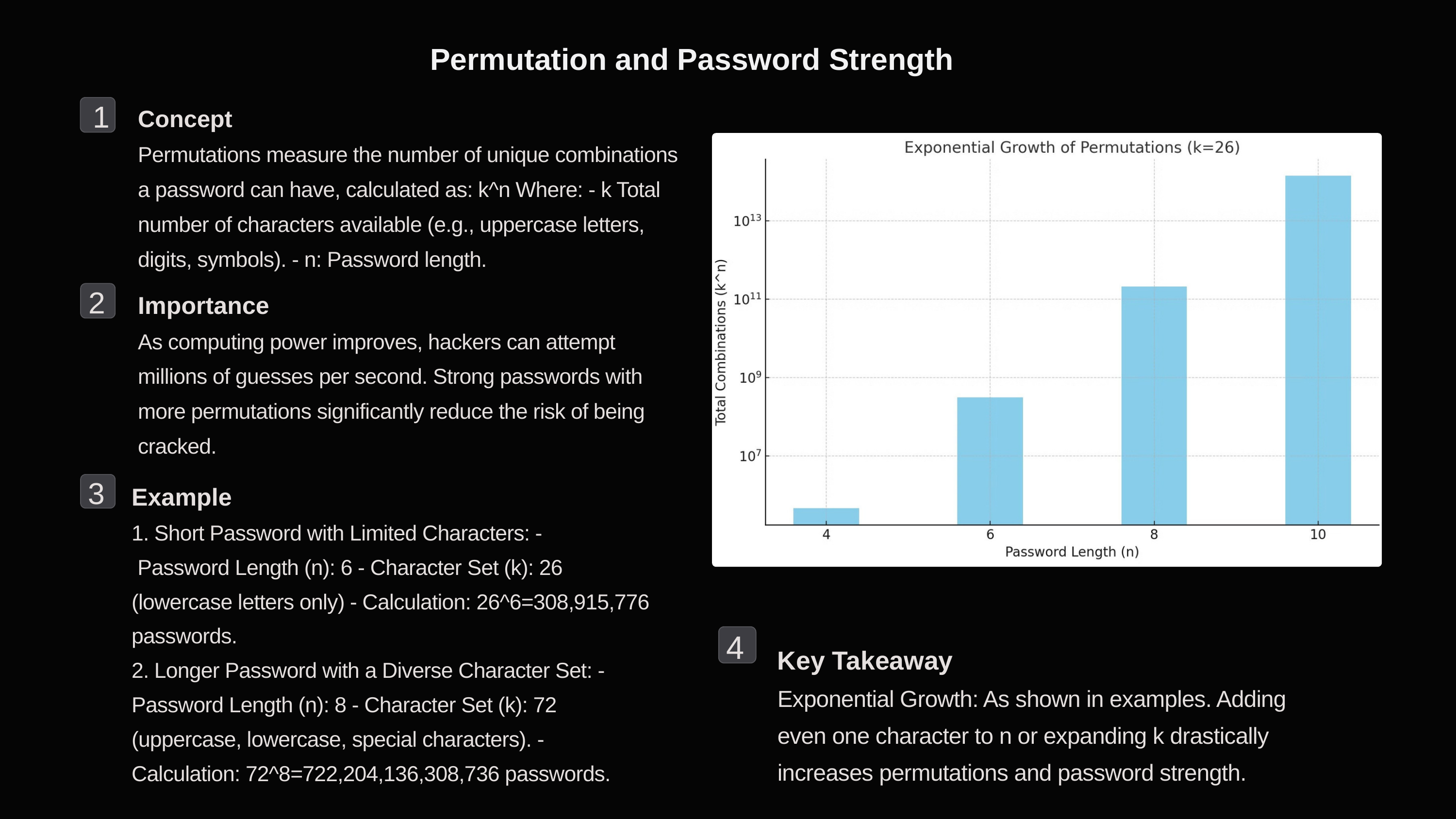

Permutation and Password Strength

1
Concept
Permutations measure the number of unique combinations a password can have, calculated as: k^n Where: - k Total number of characters available (e.g., uppercase letters, digits, symbols). - n: Password length.

2
Importance
As computing power improves, hackers can attempt millions of guesses per second. Strong passwords with more permutations significantly reduce the risk of being cracked.
3

Example
1. Short Password with Limited Characters: -
 Password Length (n): 6 - Character Set (k): 26 (lowercase letters only) - Calculation: 26^6=308,915,776 passwords.
2. Longer Password with a Diverse Character Set: - Password Length (n): 8 - Character Set (k): 72 (uppercase, lowercase, special characters). - Calculation: 72^8=722,204,136,308,736 passwords.

4
Key Takeaway
Exponential Growth: As shown in examples. Adding even one character to n or expanding k drastically increases permutations and password strength.